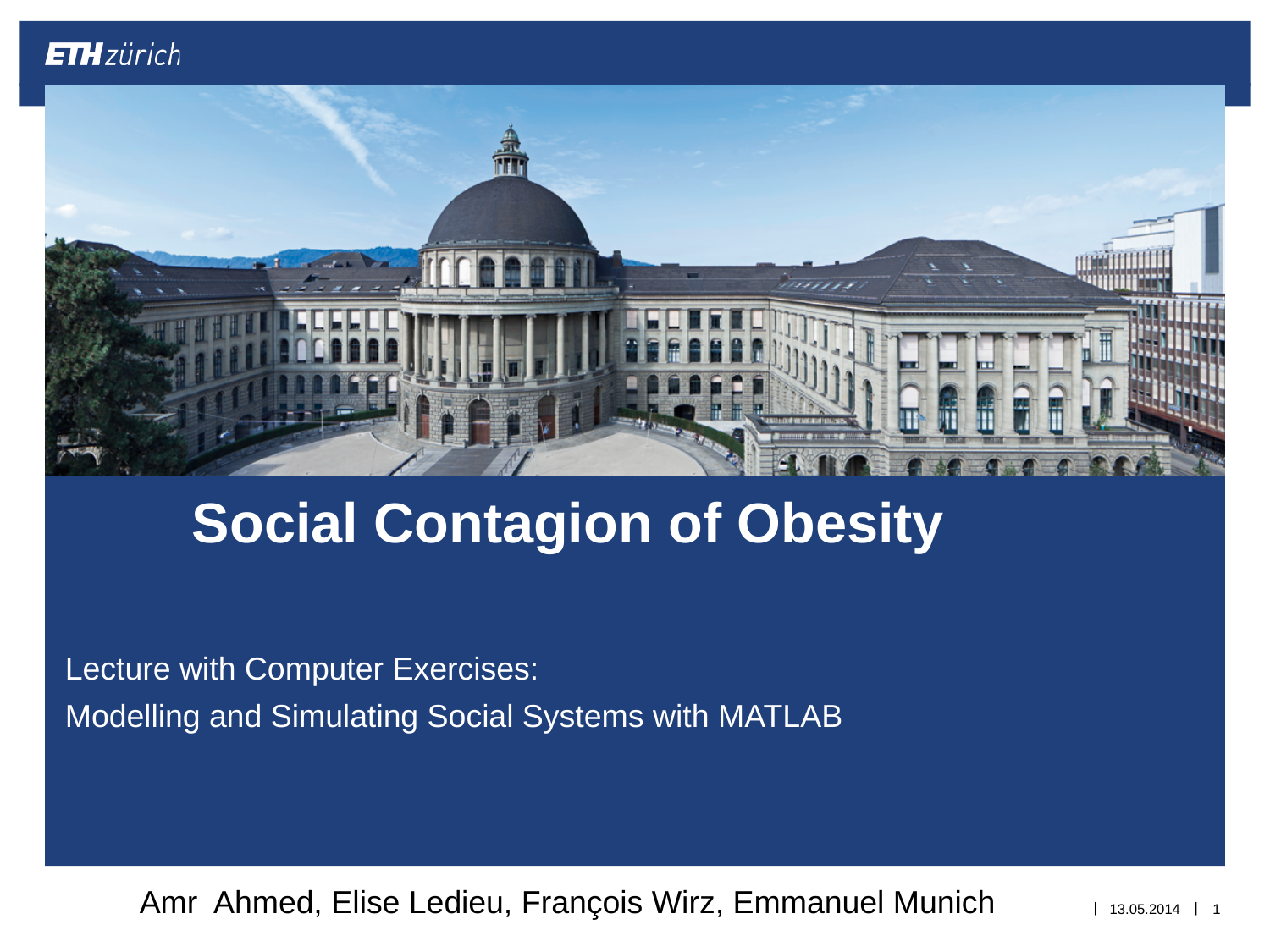

# Social Contagion of Obesity
Lecture with Computer Exercises:
Modelling and Simulating Social Systems with MATLAB

Amr  Ahmed, Elise Ledieu, François Wirz, Emmanuel Munich
13.05.2014
1